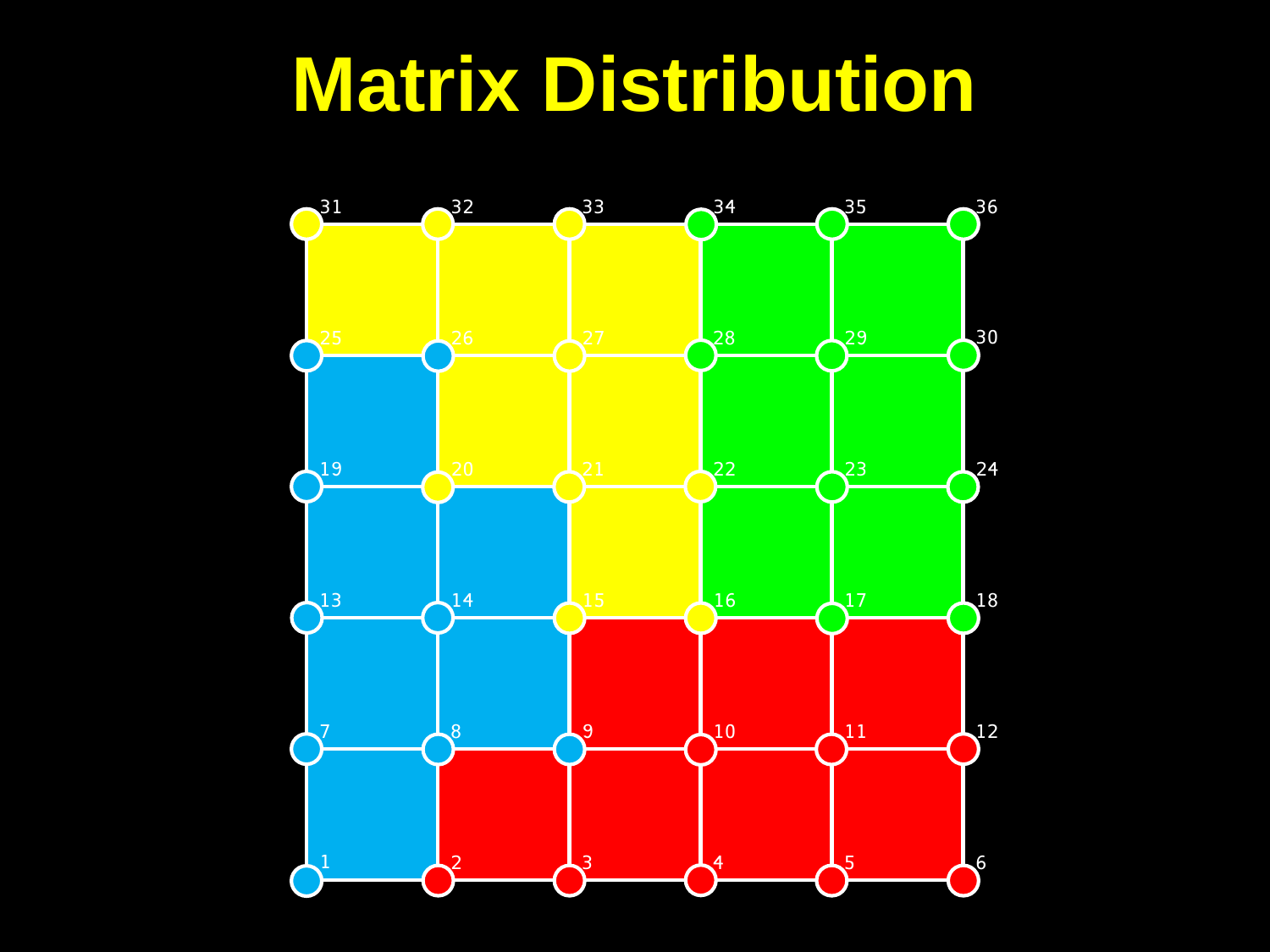

# Matrix Distribution
34
35
36
33
32
31

30
28
29
25
26
27
24
19
20
21
22
23
13
16
14
15
18
17
12
10
9
7
8
11
1
4
3
6
2
5